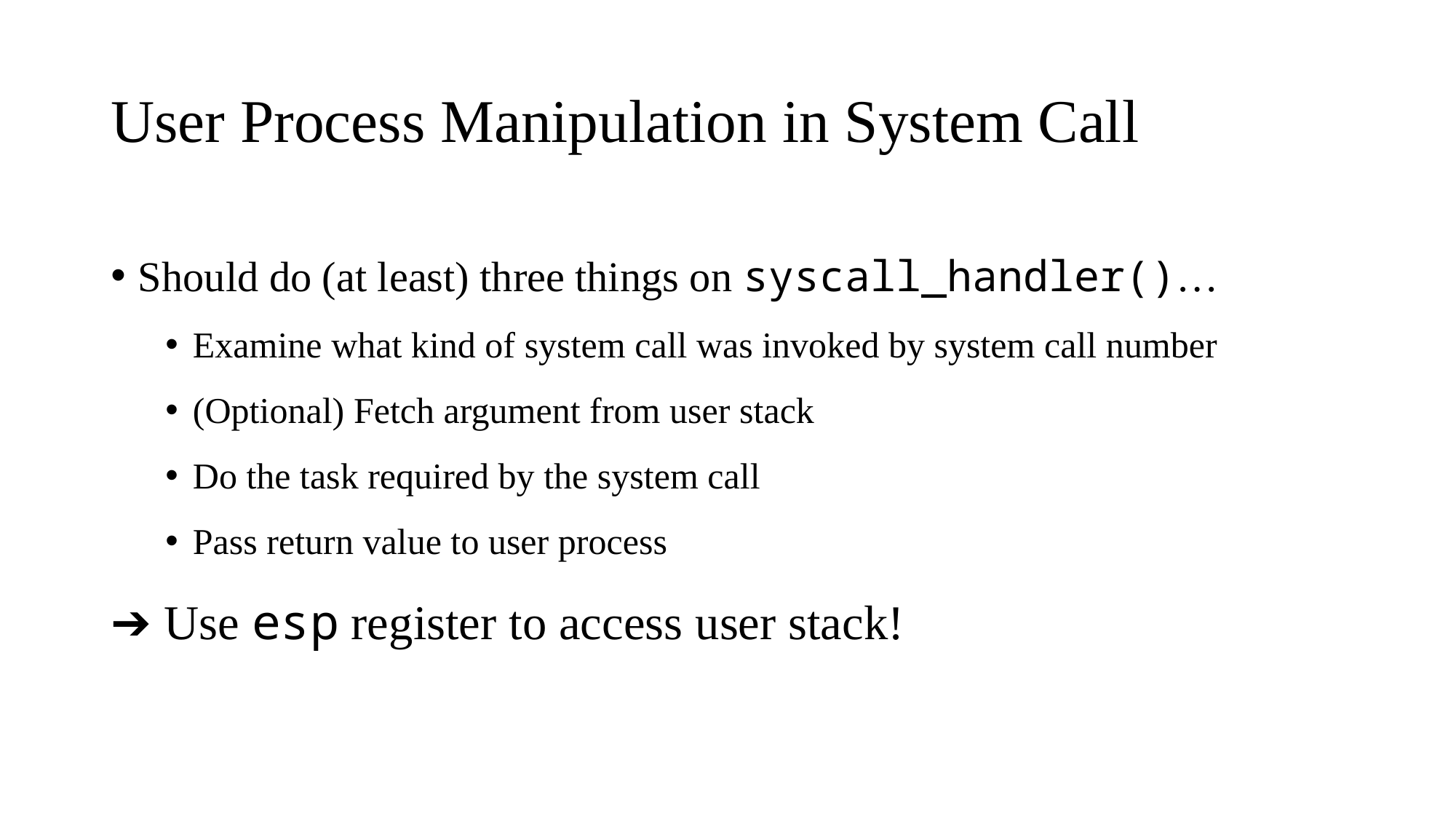

# User Process Manipulation in System Call
Should do (at least) three things on syscall_handler()…
Examine what kind of system call was invoked by system call number
(Optional) Fetch argument from user stack
Do the task required by the system call
Pass return value to user process
➔ Use esp register to access user stack!